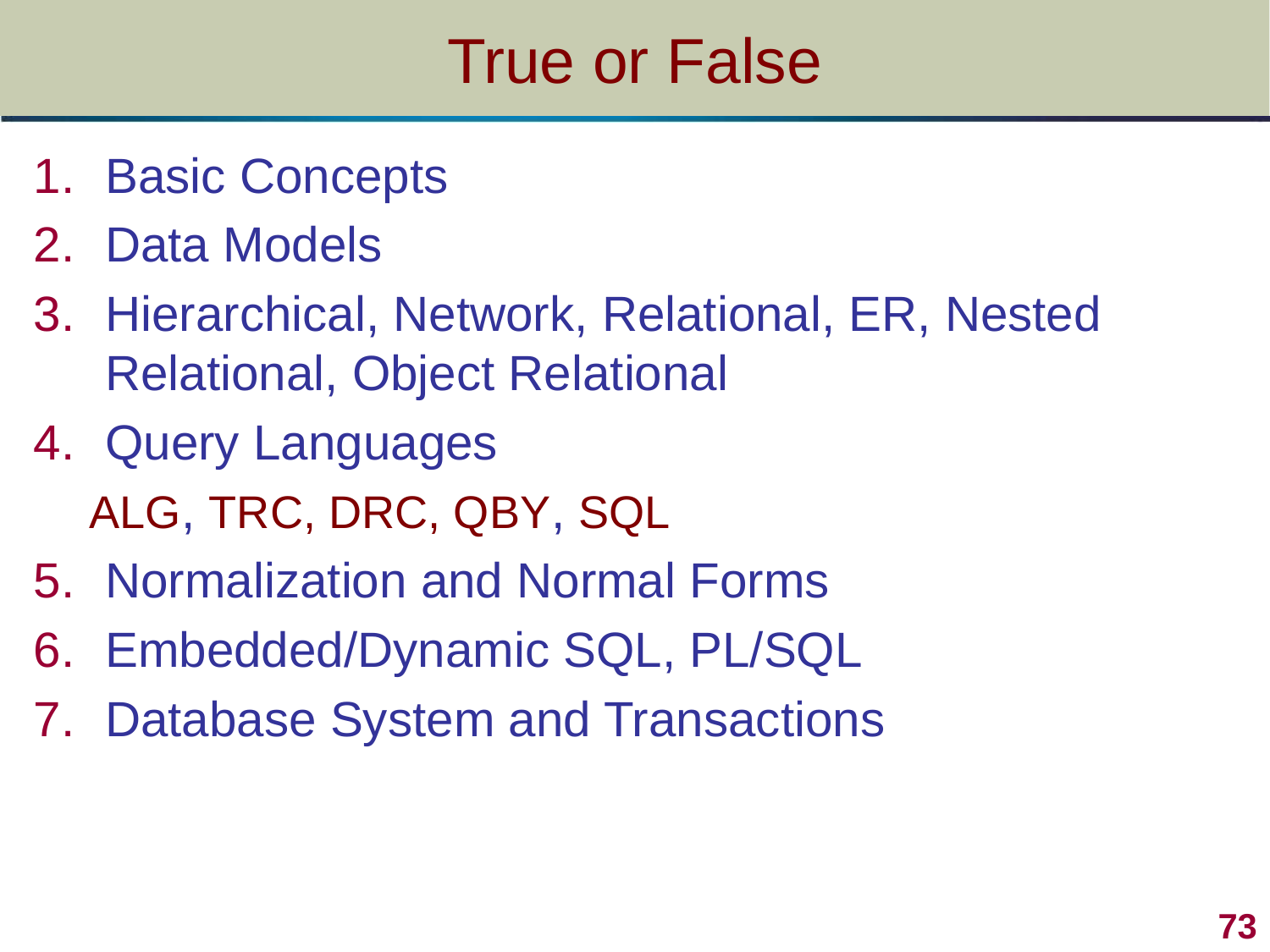

# True or False
Basic Concepts
Data Models
Hierarchical, Network, Relational, ER, Nested Relational, Object Relational
Query Languages
ALG, TRC, DRC, QBY, SQL
Normalization and Normal Forms
Embedded/Dynamic SQL, PL/SQL
Database System and Transactions

73